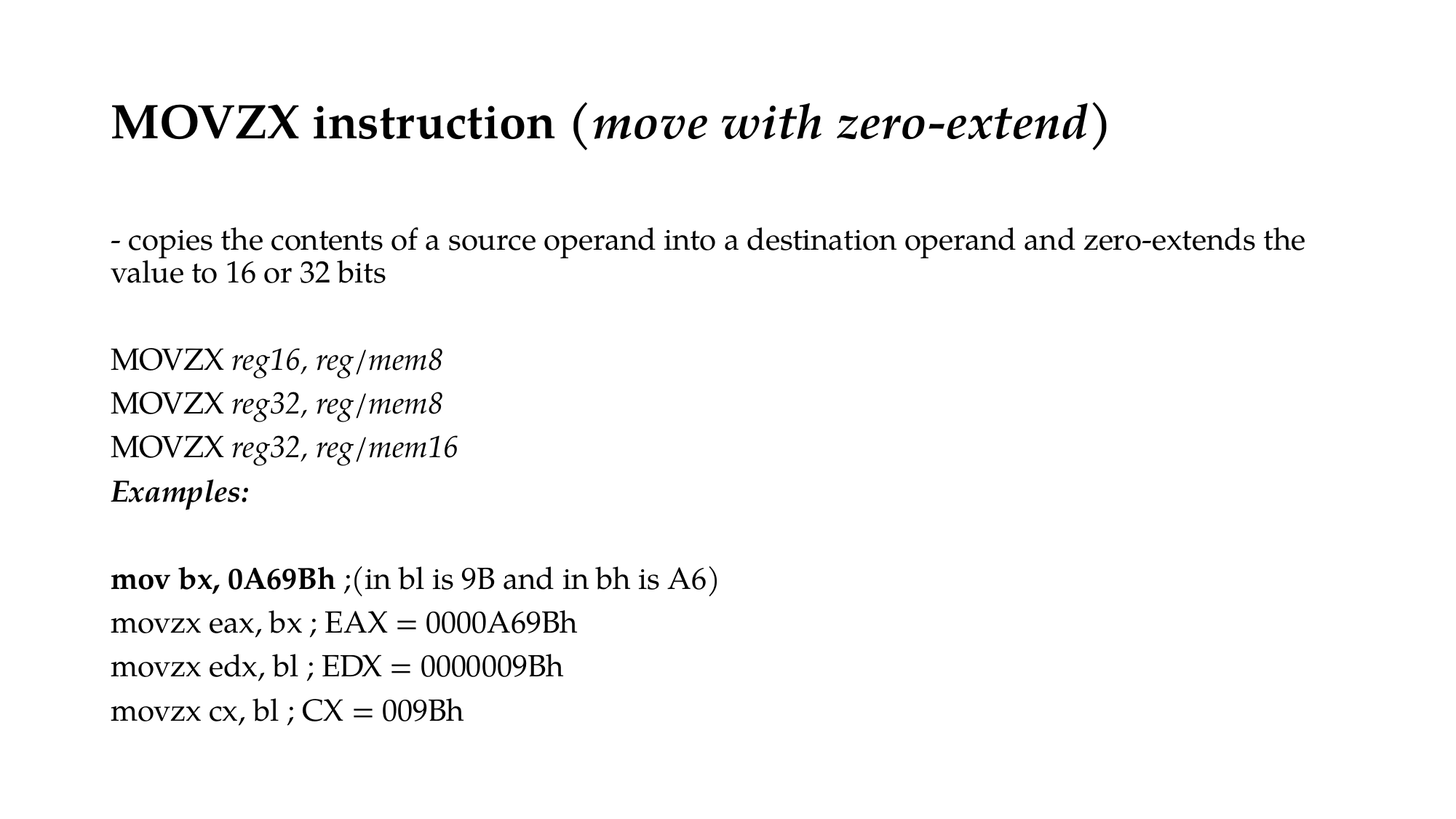

# MOVZX instruction (move with zero-extend)
- copies the contents of a source operand into a destination operand and zero-extends the value to 16 or 32 bits

MOVZX reg16, reg/mem8
MOVZX reg32, reg/mem8
MOVZX reg32, reg/mem16
Examples:

mov bx, 0A69Bh ;(in bl is 9B and in bh is A6)
movzx eax, bx ; EAX = 0000A69Bh
movzx edx, bl ; EDX = 0000009Bh
movzx cx, bl ; CX = 009Bh